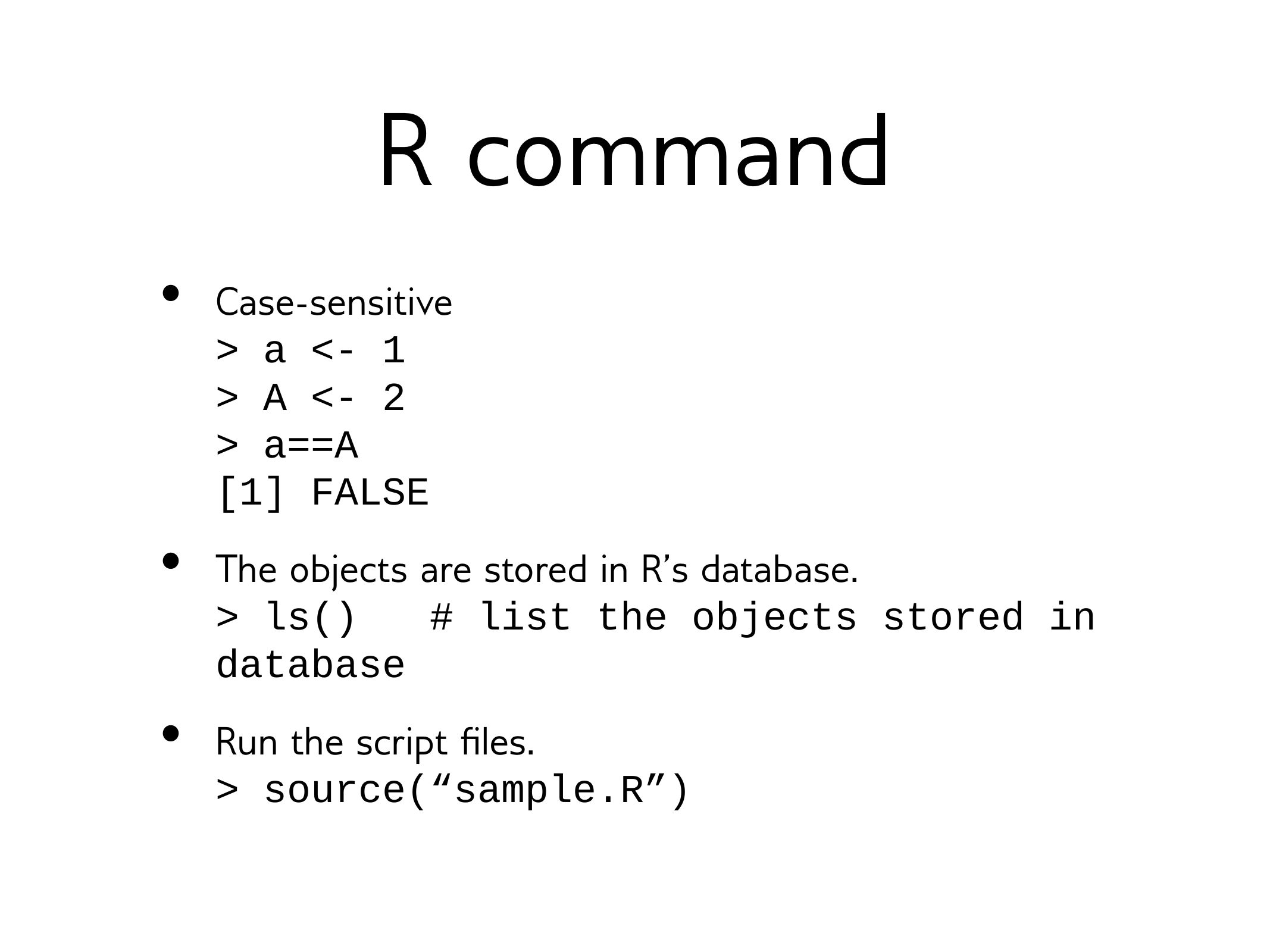

# R command
Case-sensitive
> a <- 1
> A <- 2
> a==A
[1] FALSE
The objects are stored in R’s database.
> ls()   # list the objects stored in database
Run the script files.
> source(“sample.R”)